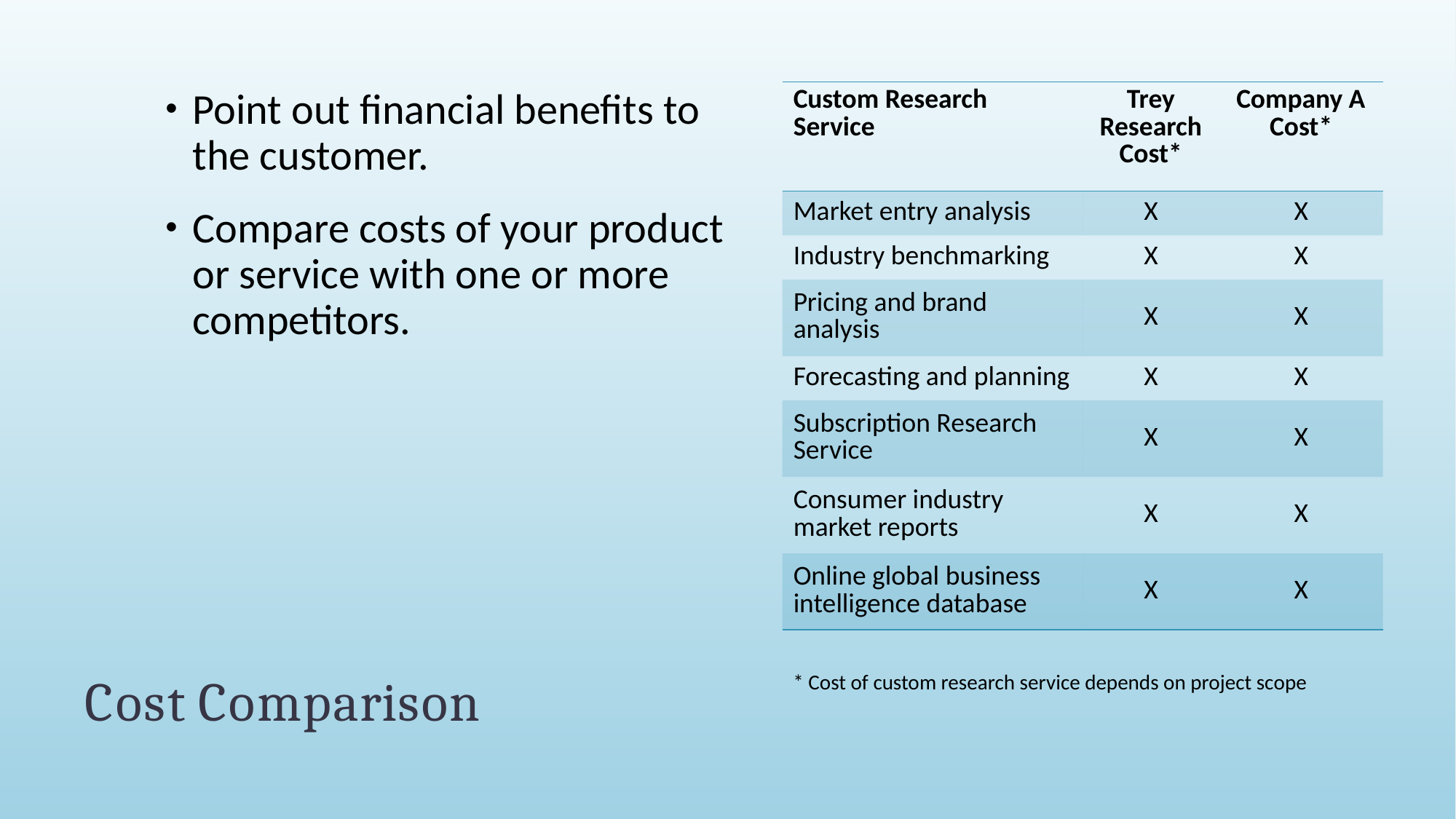

Point out financial benefits to the customer.
Compare costs of your product or service with one or more competitors.
| Custom Research Service | Trey Research Cost\* | Company A Cost\* |
| --- | --- | --- |
| Market entry analysis | X | X |
| Industry benchmarking | X | X |
| Pricing and brand analysis | X | X |
| Forecasting and planning | X | X |
| Subscription Research Service | X | X |
| Consumer industry market reports | X | X |
| Online global business intelligence database | X | X |
# Cost Comparison
* Cost of custom research service depends on project scope